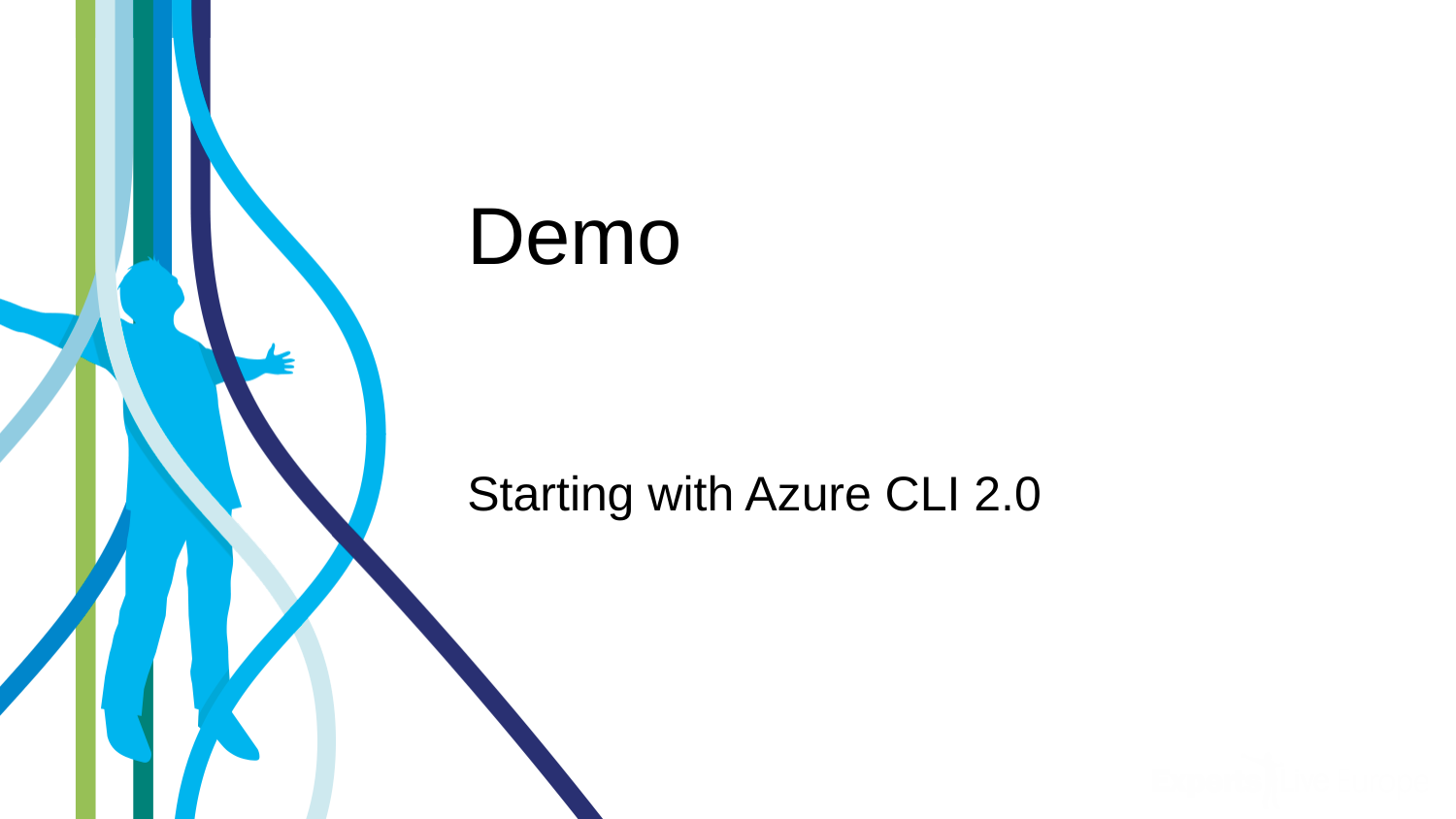

# Demo
Starting with Azure CLI 2.0